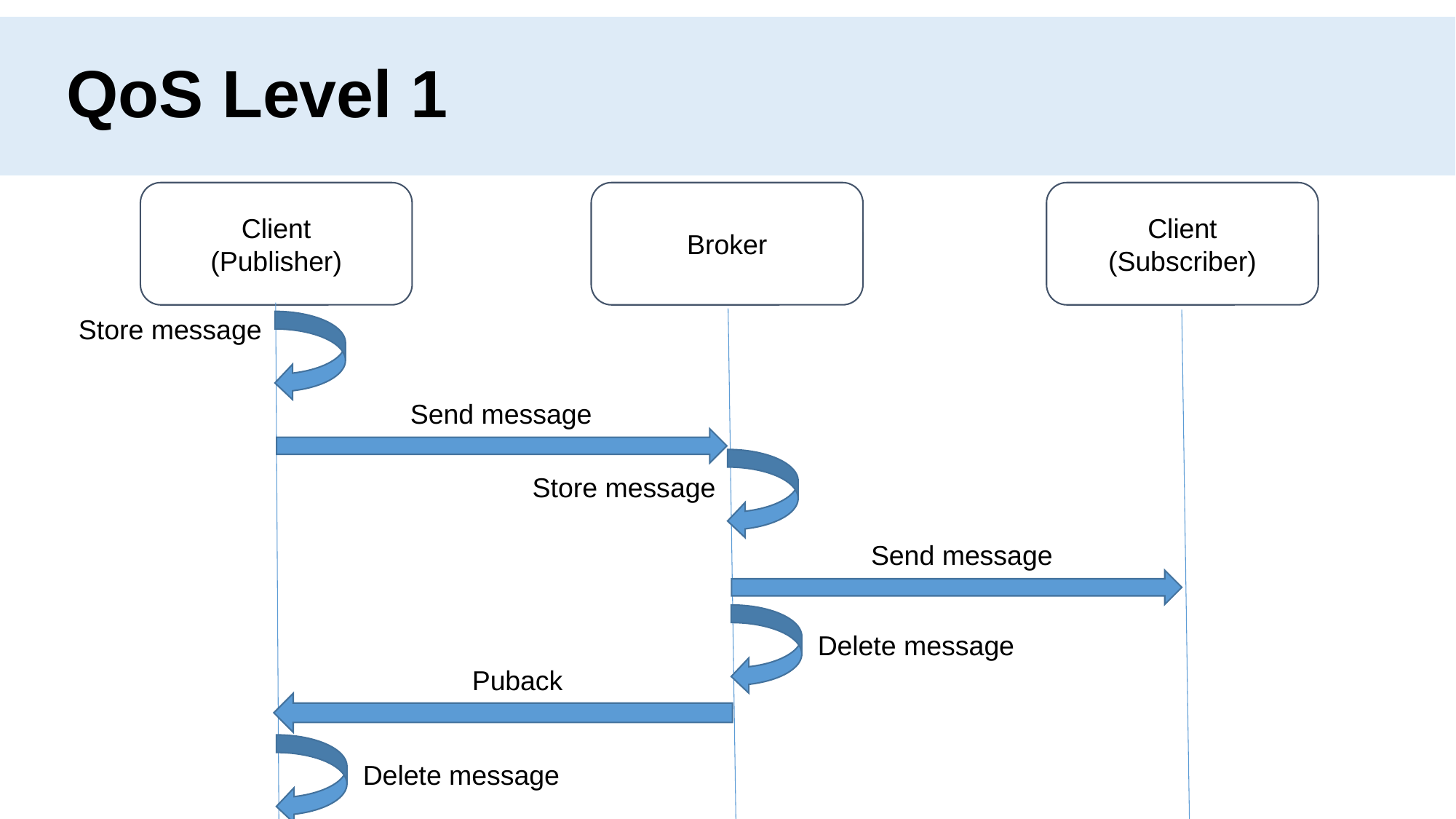

QoS Level 1
#
Client
(Publisher)
Broker
Client
(Subscriber)
Store message

Send message

Store message
Send message

Delete message
Puback

Delete message